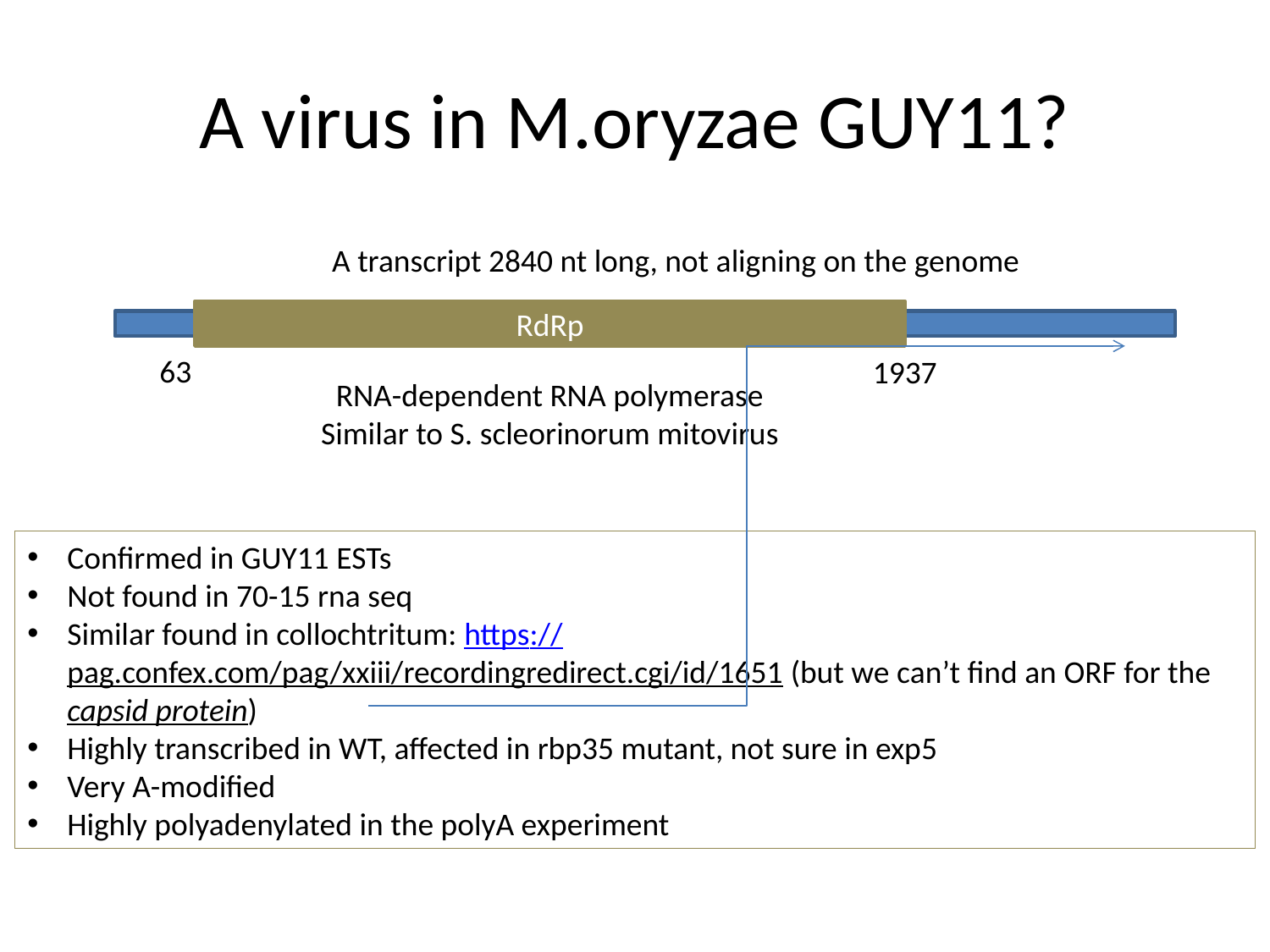

# A virus in M.oryzae GUY11?
A transcript 2840 nt long, not aligning on the genome
RdRp

63
1937
RNA-dependent RNA polymerase
Similar to S. scleorinorum mitovirus
Confirmed in GUY11 ESTs
Not found in 70-15 rna seq
Similar found in collochtritum: https://pag.confex.com/pag/xxiii/recordingredirect.cgi/id/1651 (but we can’t find an ORF for the capsid protein)
Highly transcribed in WT, affected in rbp35 mutant, not sure in exp5
Very A-modified
Highly polyadenylated in the polyA experiment